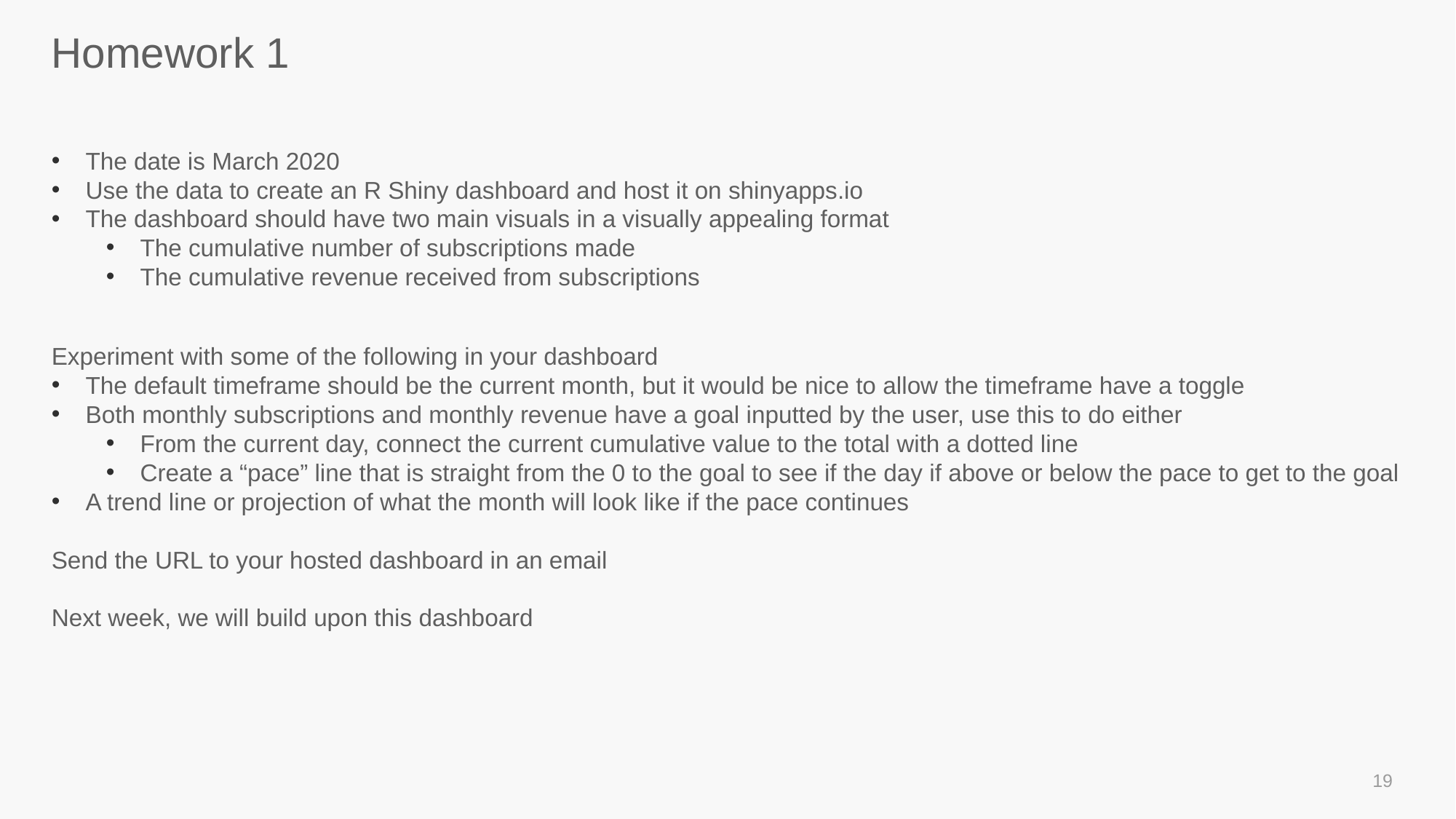

# Homework 1
The date is March 2020
Use the data to create an R Shiny dashboard and host it on shinyapps.io
The dashboard should have two main visuals in a visually appealing format
The cumulative number of subscriptions made
The cumulative revenue received from subscriptions

Experiment with some of the following in your dashboard
The default timeframe should be the current month, but it would be nice to allow the timeframe have a toggle
Both monthly subscriptions and monthly revenue have a goal inputted by the user, use this to do either
From the current day, connect the current cumulative value to the total with a dotted line
Create a “pace” line that is straight from the 0 to the goal to see if the day if above or below the pace to get to the goal
A trend line or projection of what the month will look like if the pace continues

Send the URL to your hosted dashboard in an email

Next week, we will build upon this dashboard
19